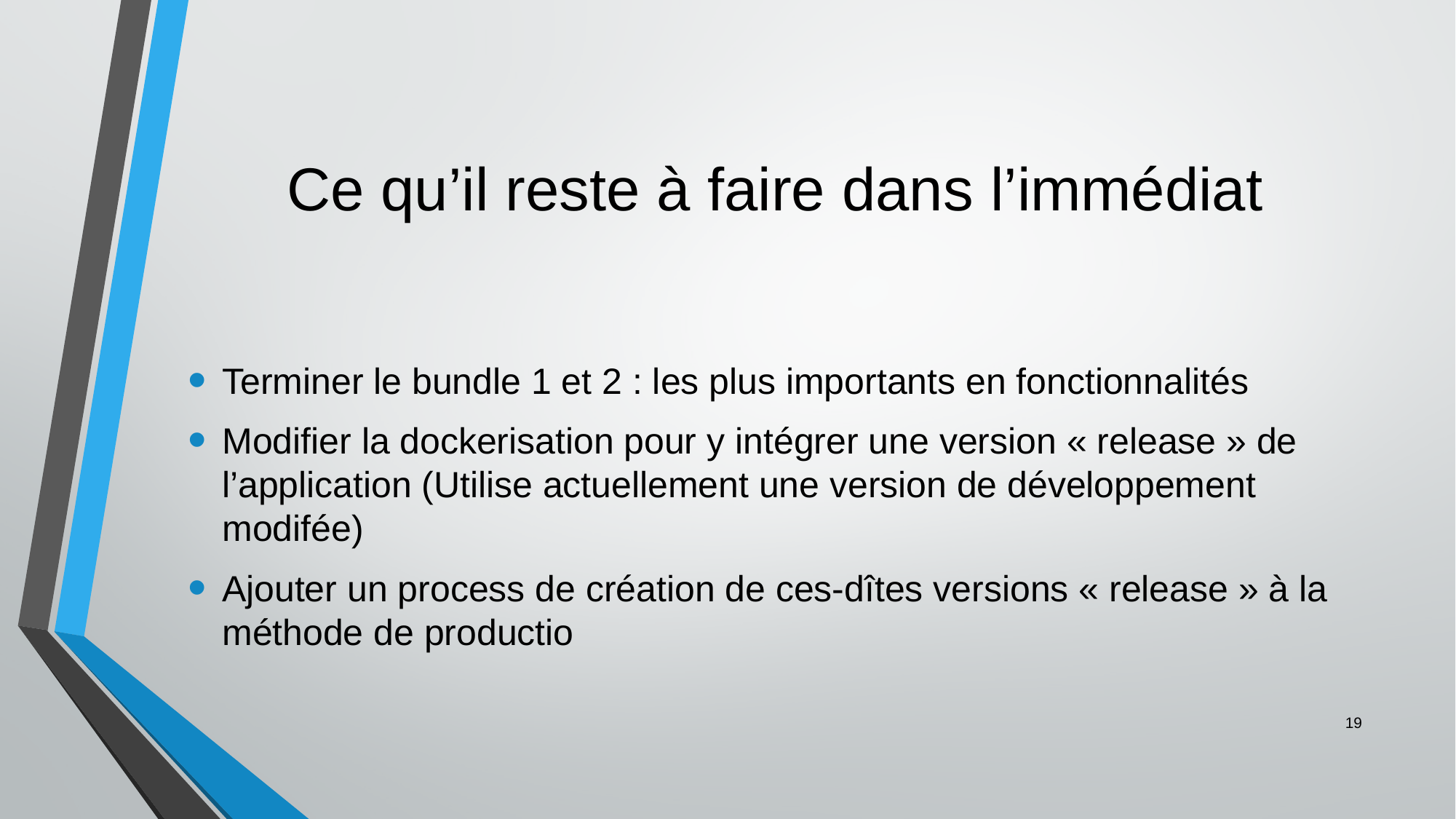

# Ce qu’il reste à faire dans l’immédiat
Terminer le bundle 1 et 2 : les plus importants en fonctionnalités
Modifier la dockerisation pour y intégrer une version « release » de l’application (Utilise actuellement une version de développement modifée)
Ajouter un process de création de ces-dîtes versions « release » à la méthode de productio
19